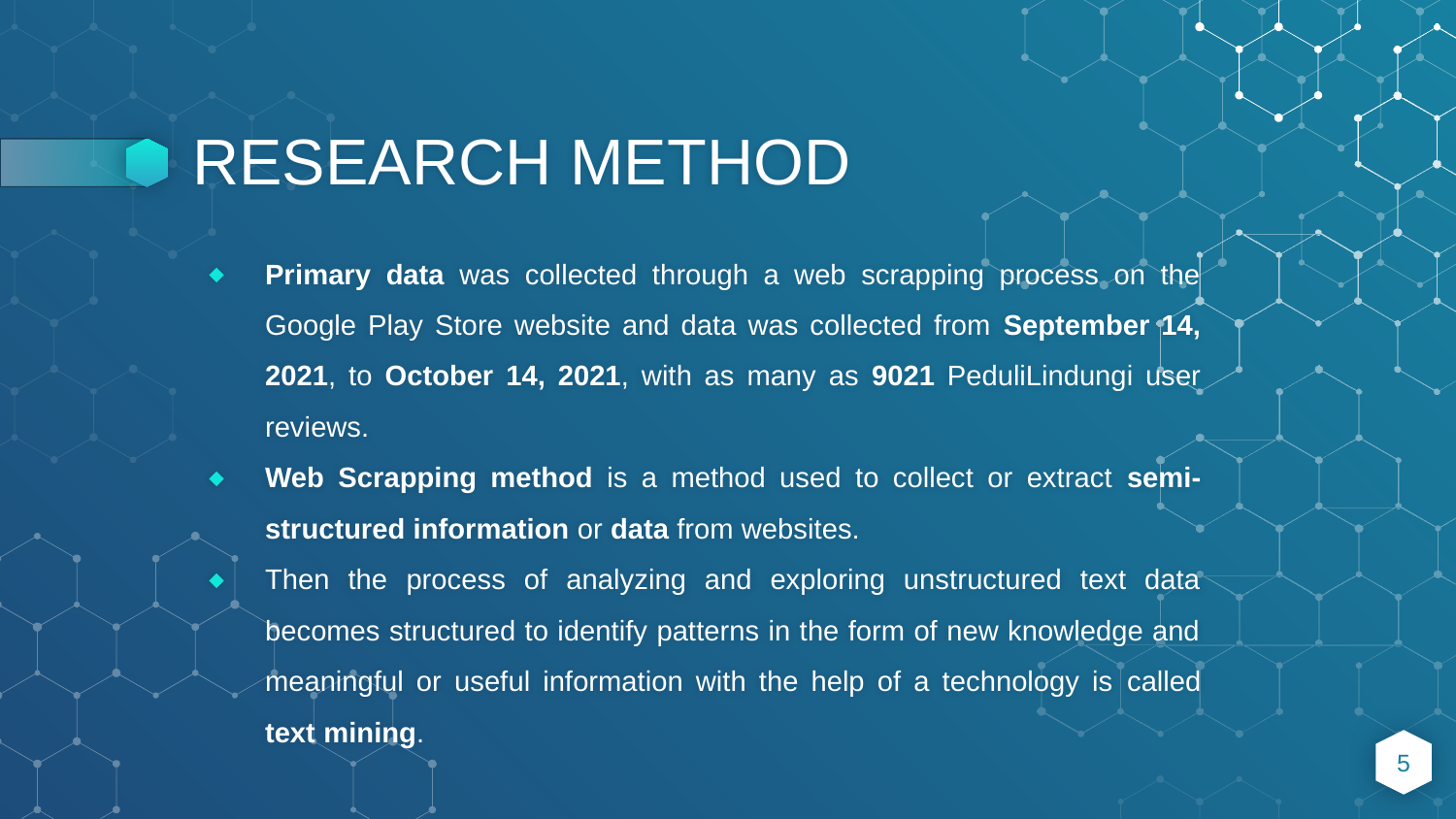

# RESEARCH METHOD
Primary data was collected through a web scrapping process on the Google Play Store website and data was collected from September 14, 2021, to October 14, 2021, with as many as 9021 PeduliLindungi user reviews.
Web Scrapping method is a method used to collect or extract semi-structured information or data from websites.
Then the process of analyzing and exploring unstructured text data becomes structured to identify patterns in the form of new knowledge and meaningful or useful information with the help of a technology is called text mining.
5